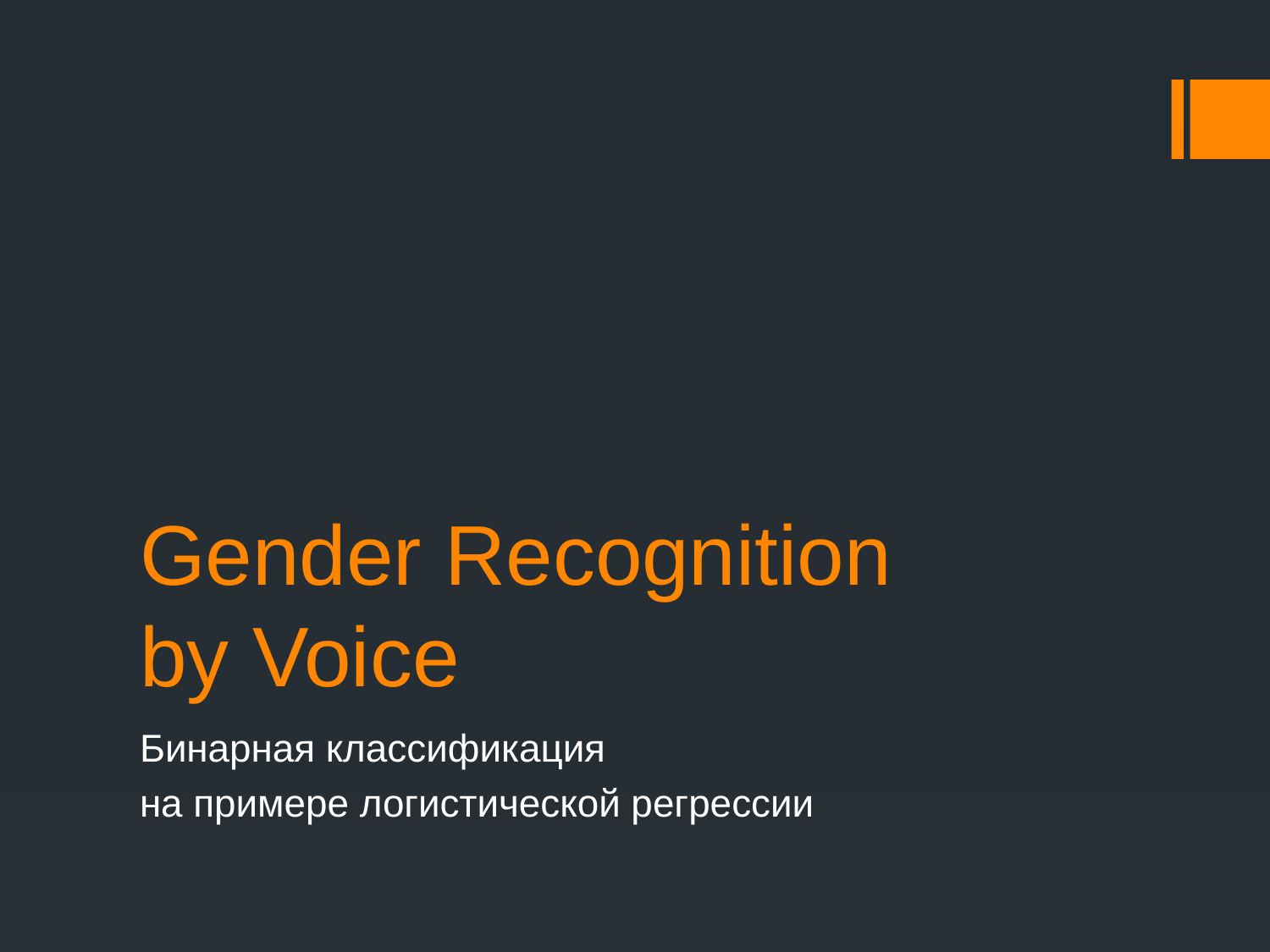

# Gender Recognition by Voice
Бинарная классификация
на примере логистической регрессии